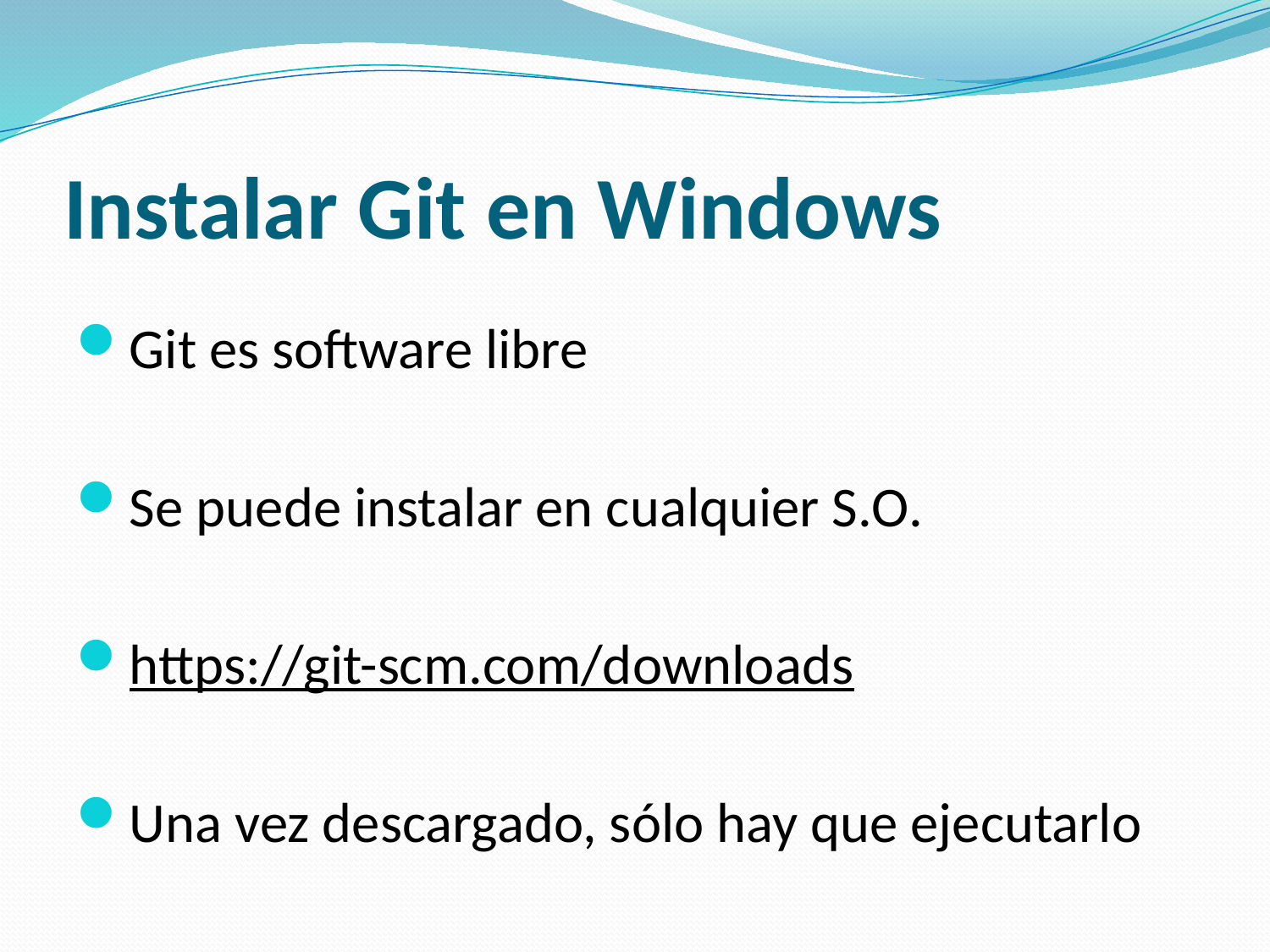

# Instalar Git en Windows
Git es software libre

Se puede instalar en cualquier S.O.

https://git-scm.com/downloads

Una vez descargado, sólo hay que ejecutarlo